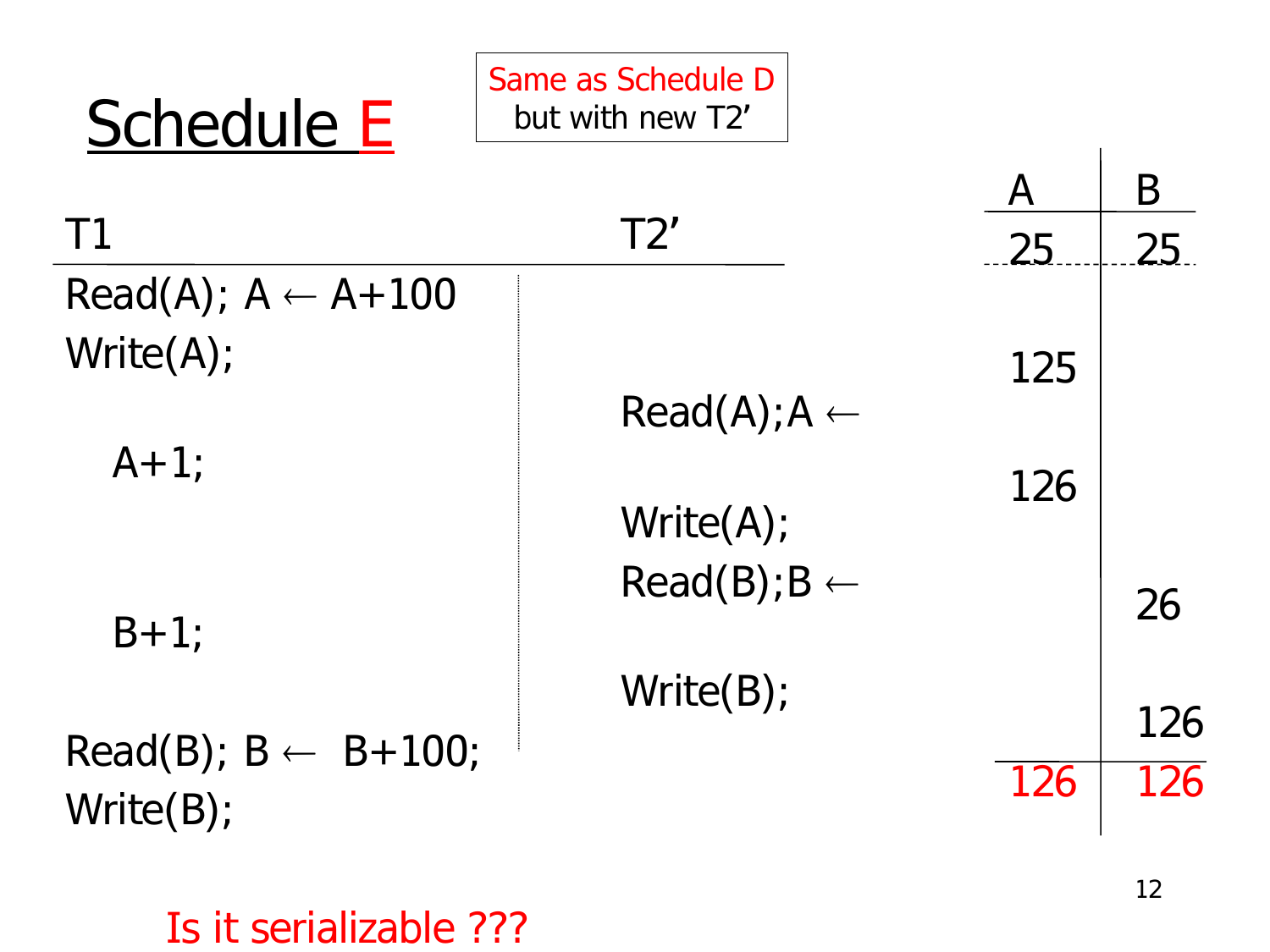

# Schedule E
Same as Schedule D
but with new T2’
A	B
25	25

125

126

	26

	126
126	126

T1				T2’
Read(A); A ← A+100
Write(A);
					Read(A);A ← A+1;
					Write(A);
			    		Read(B);B ← B+1;
					Write(B);
Read(B); B ←  B+100;
Write(B);

Is it serializable ???

12